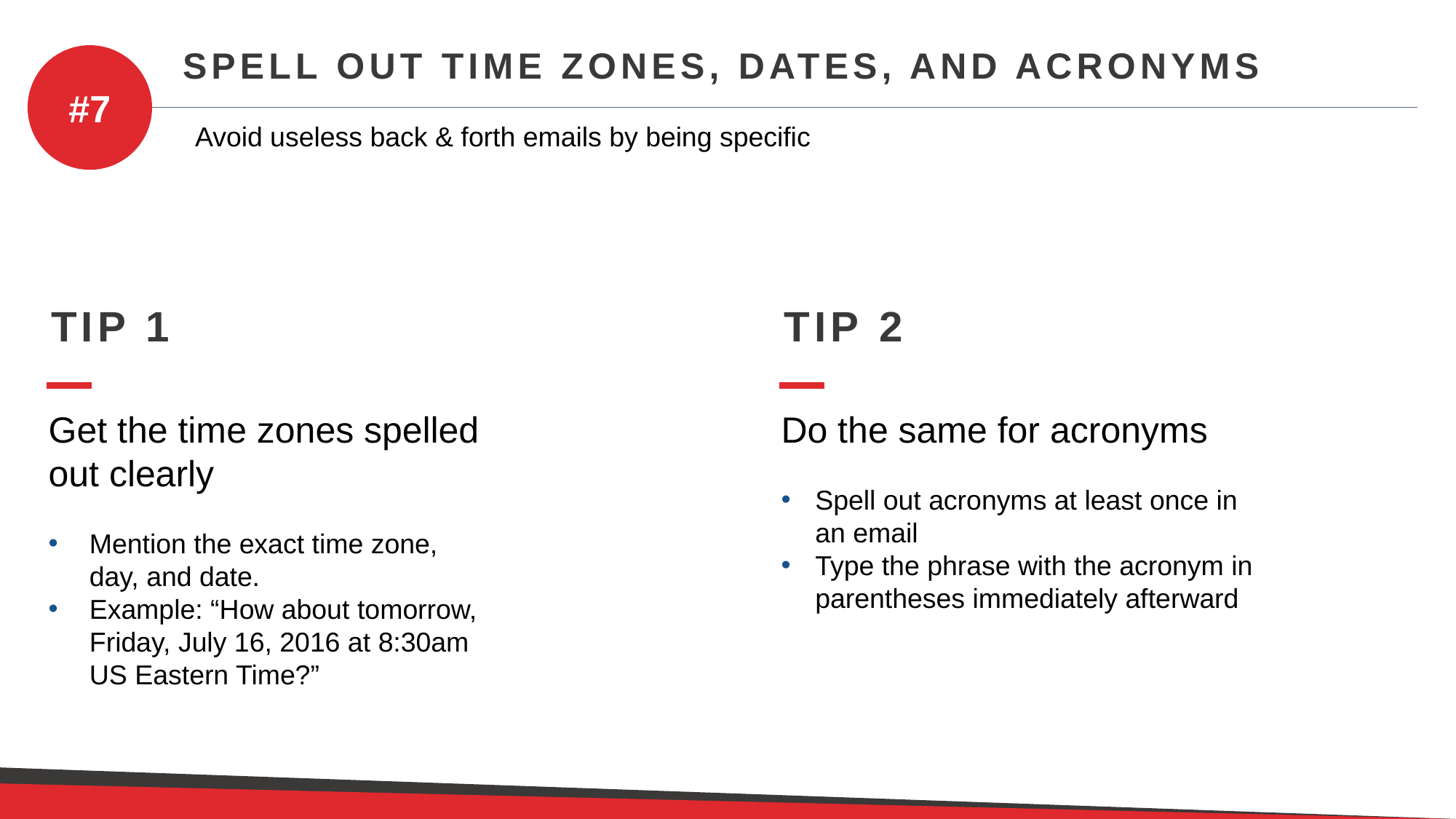

Spell Out Time Zones, Dates, and Acronyms
#7
Avoid useless back & forth emails by being specific
TIP 1
TIP 2
Get the time zones spelled out clearly

Mention the exact time zone, day, and date.
Example: “How about tomorrow, Friday, July 16, 2016 at 8:30am US Eastern Time?”

Do the same for acronyms

Spell out acronyms at least once in an email
Type the phrase with the acronym in parentheses immediately afterward